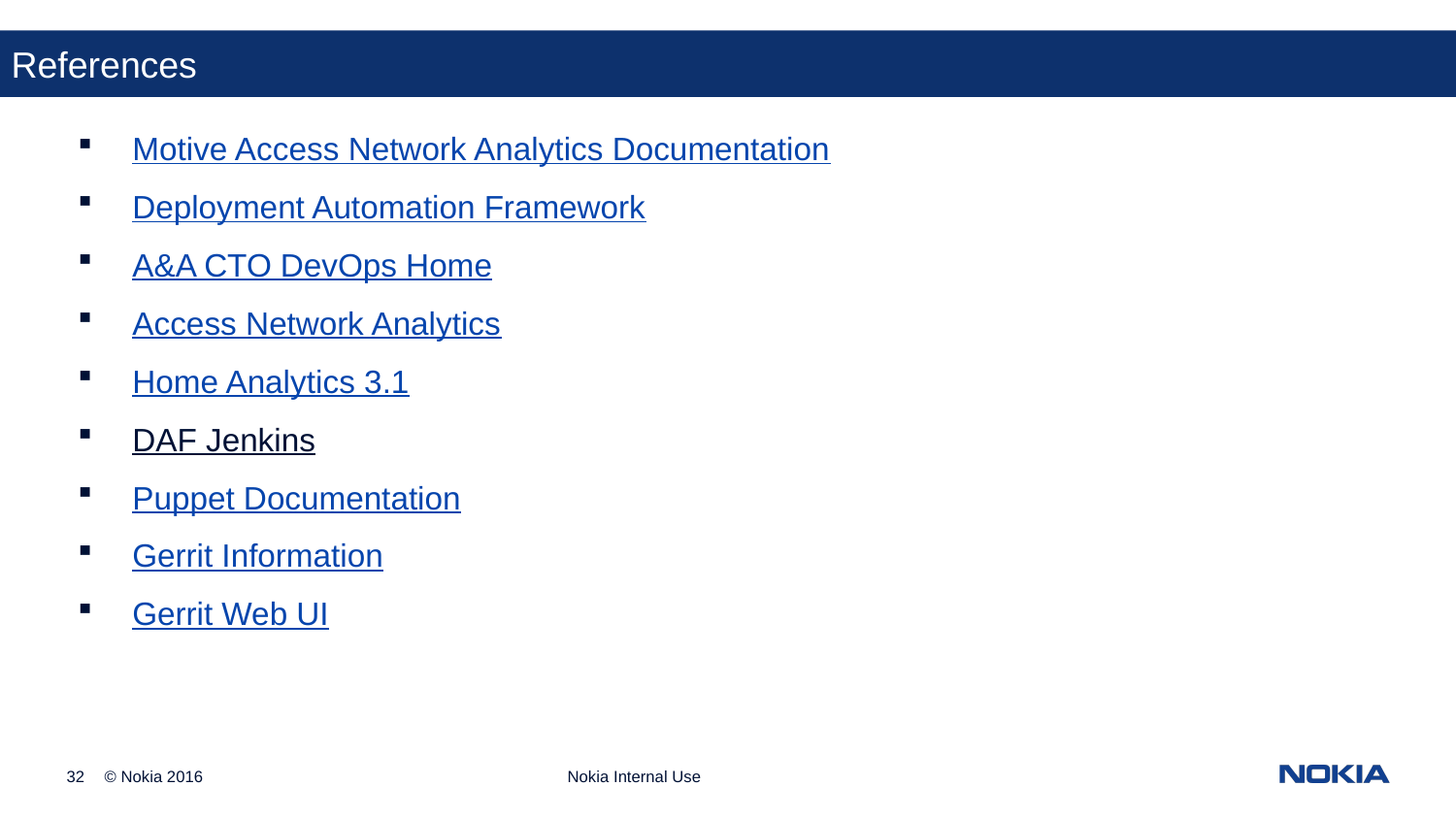

References
Motive Access Network Analytics Documentation
Deployment Automation Framework
A&A CTO DevOps Home
Access Network Analytics
Home Analytics 3.1
DAF Jenkins
Puppet Documentation
Gerrit Information
Gerrit Web UI

Nokia Internal Use